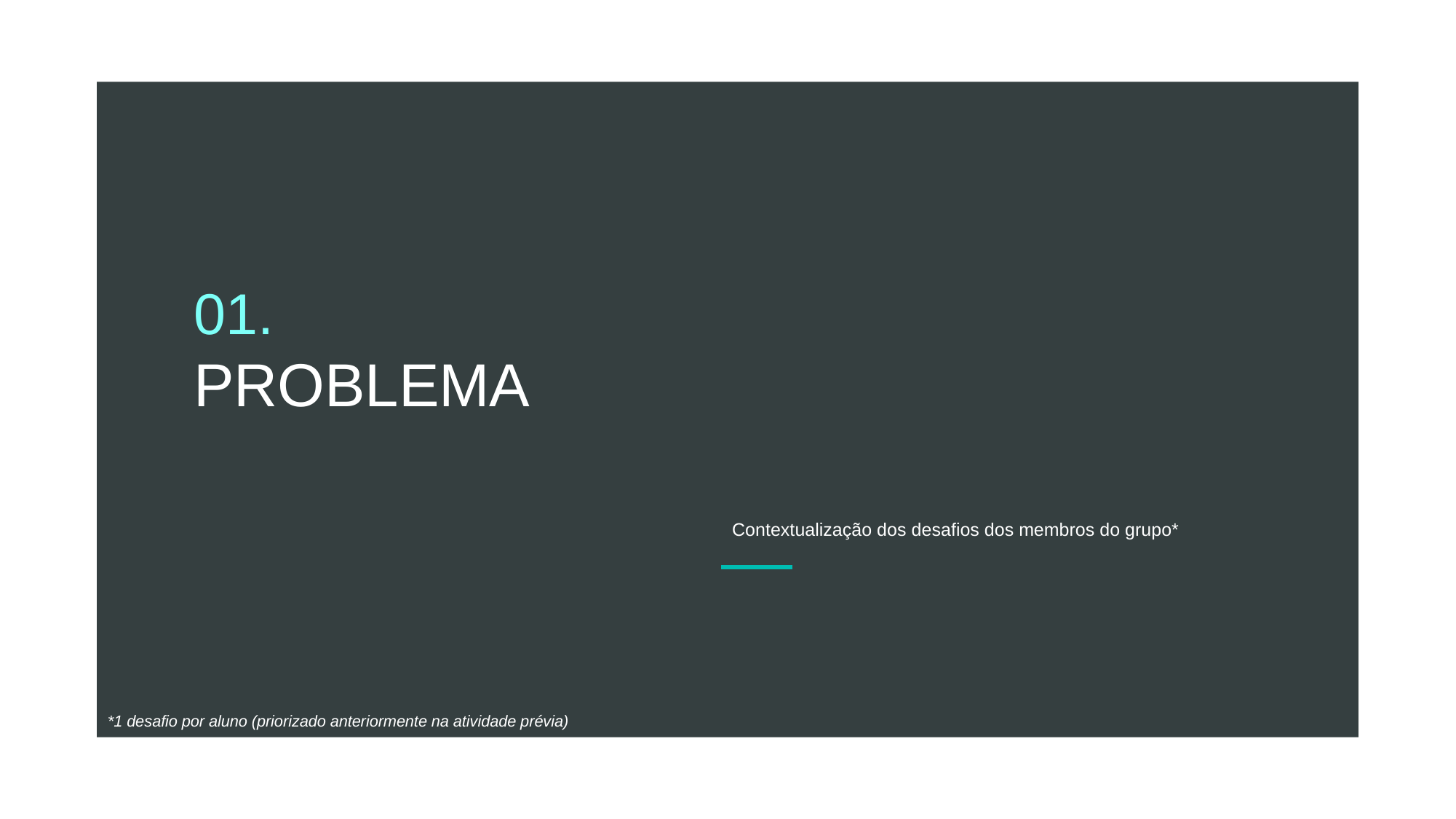

01.
PROBLEMA
Contextualização dos desafios dos membros do grupo*
*1 desafio por aluno (priorizado anteriormente na atividade prévia)